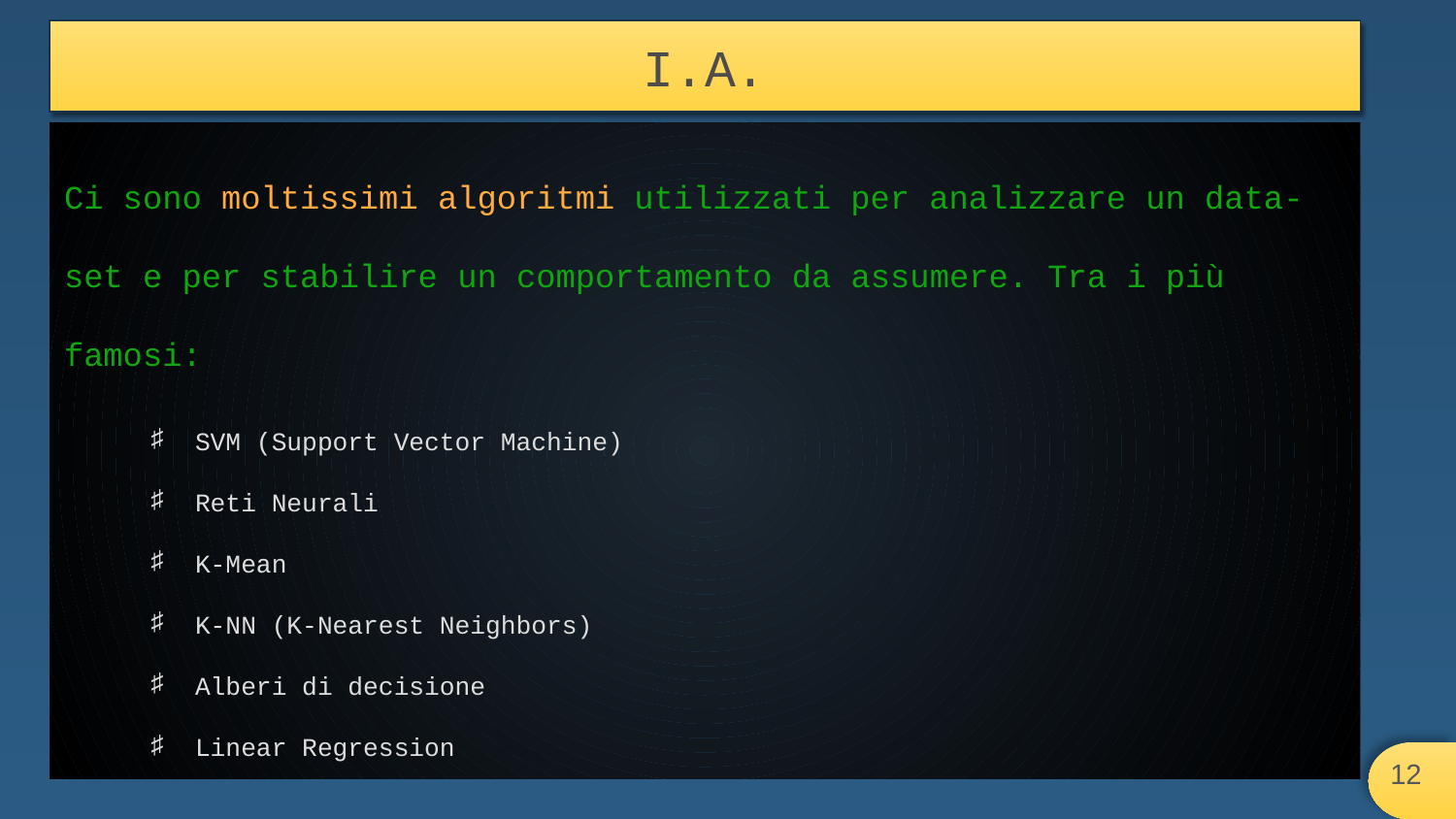

# I.A.
Ci sono moltissimi algoritmi utilizzati per analizzare un data-set e per stabilire un comportamento da assumere. Tra i più famosi:
SVM (Support Vector Machine)
Reti Neurali
K-Mean
K-NN (K-Nearest Neighbors)
Alberi di decisione
Linear Regression
12